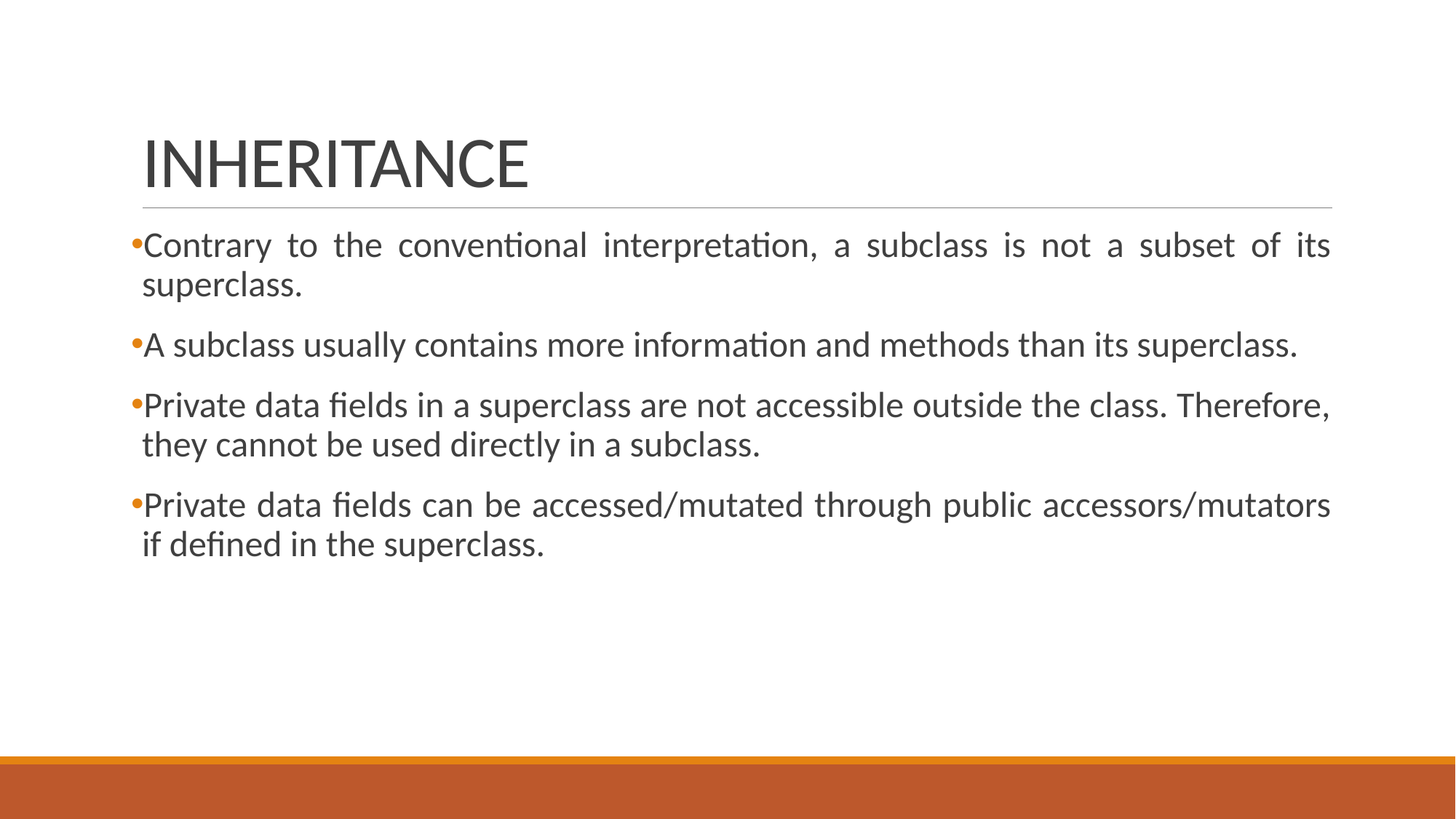

# INHERITANCE
Contrary to the conventional interpretation, a subclass is not a subset of its superclass.
A subclass usually contains more information and methods than its superclass.
Private data fields in a superclass are not accessible outside the class. Therefore, they cannot be used directly in a subclass.
Private data fields can be accessed/mutated through public accessors/mutators if defined in the superclass.